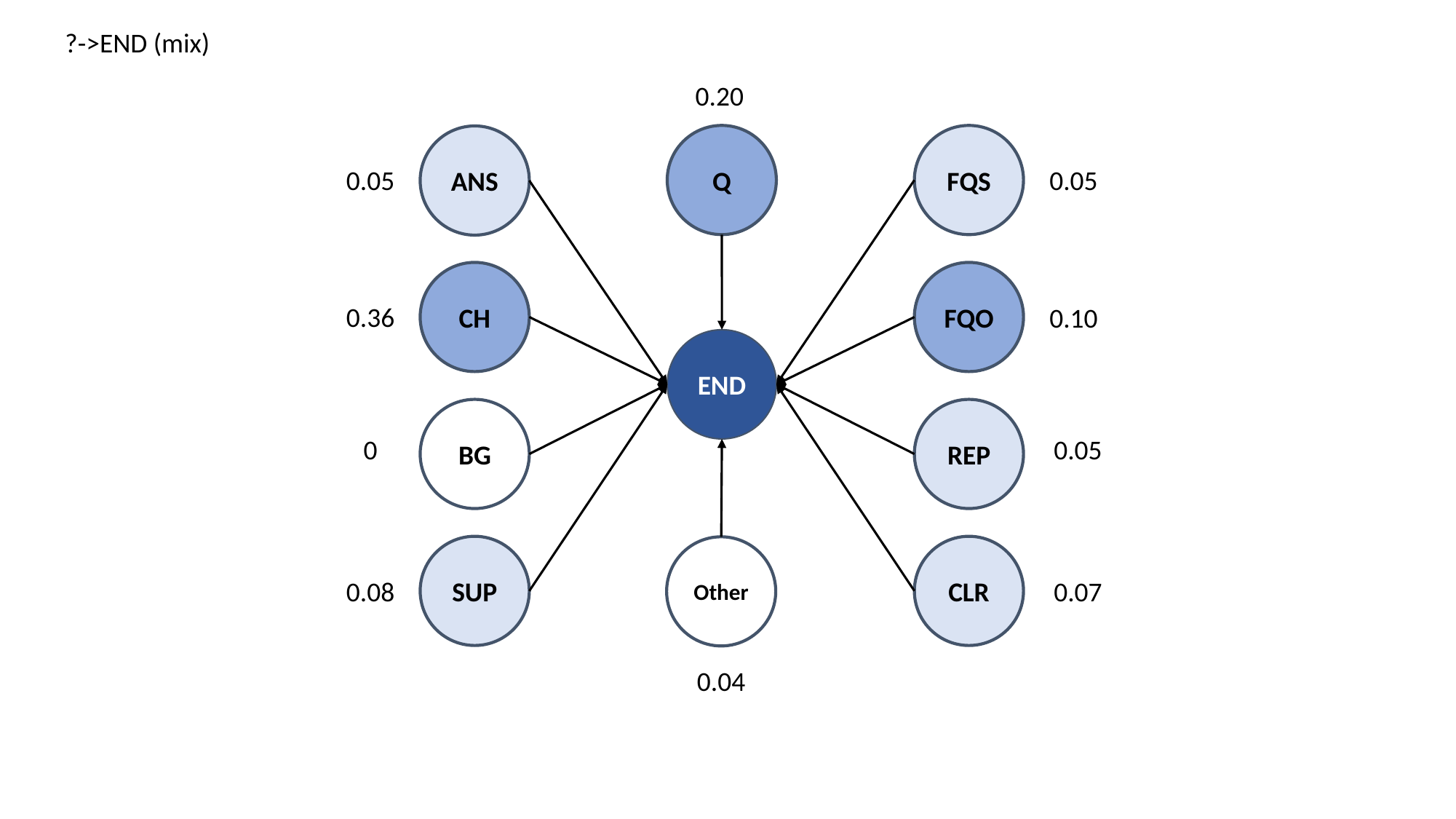

?->END (mix)
0.20
Q
FQS
ANS
0.05
0.05
CH
FQO
0.36
0.10
END
BG
REP
0
0.05
SUP
CLR
Other
0.08
0.07
0.04